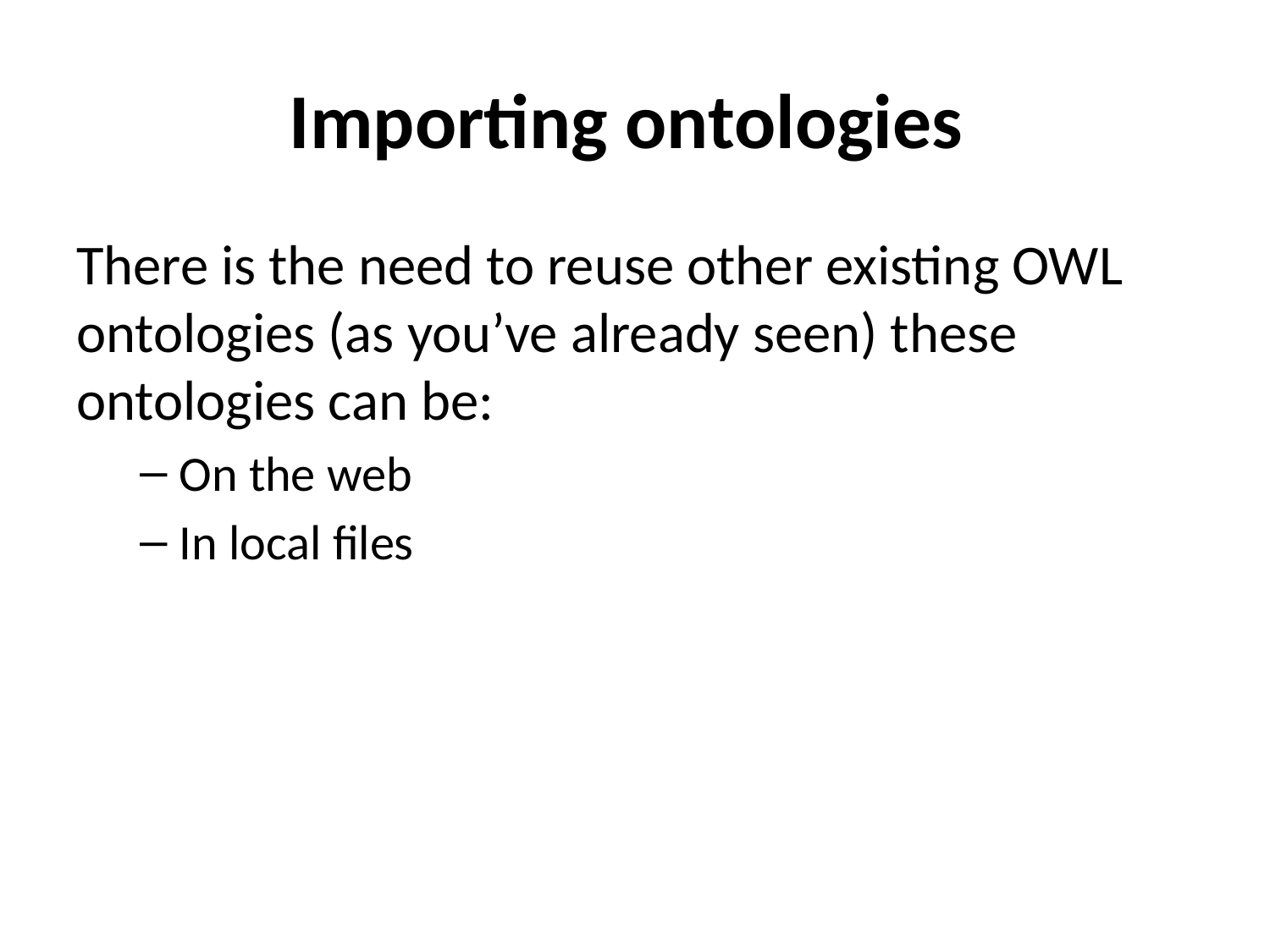

# Importing ontologies
There is the need to reuse other existing OWL ontologies (as you’ve already seen) these ontologies can be:
On the web
In local files